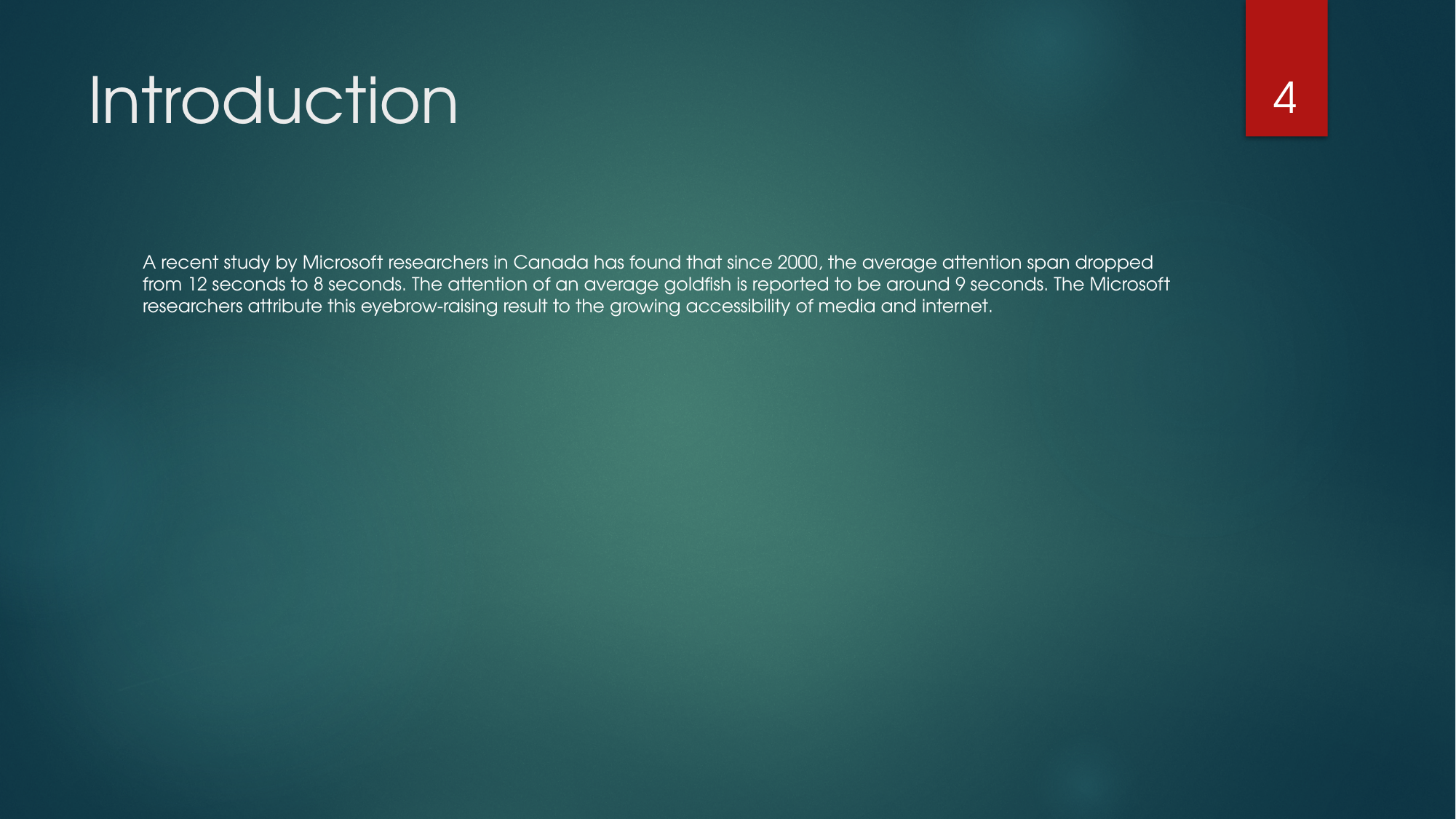

4
# Introduction
A recent study by Microsoft researchers in Canada has found that since 2000, the average attention span dropped from 12 seconds to 8 seconds. The attention of an average goldfish is reported to be around 9 seconds. The Microsoft researchers attribute this eyebrow-raising result to the growing accessibility of media and internet.